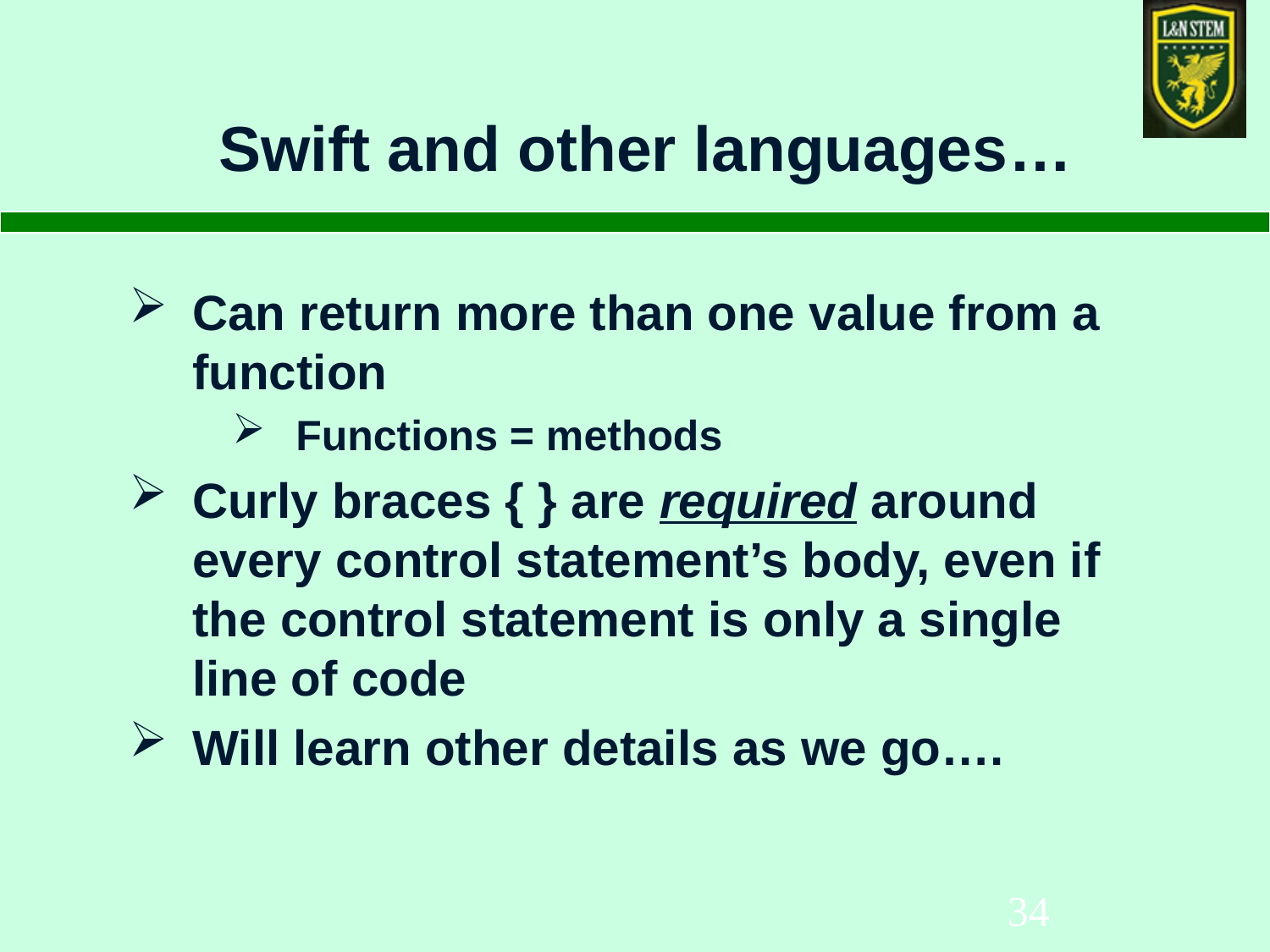

# Swift and other languages…
Can return more than one value from a function
Functions = methods
Curly braces { } are required around every control statement’s body, even if the control statement is only a single line of code
Will learn other details as we go….